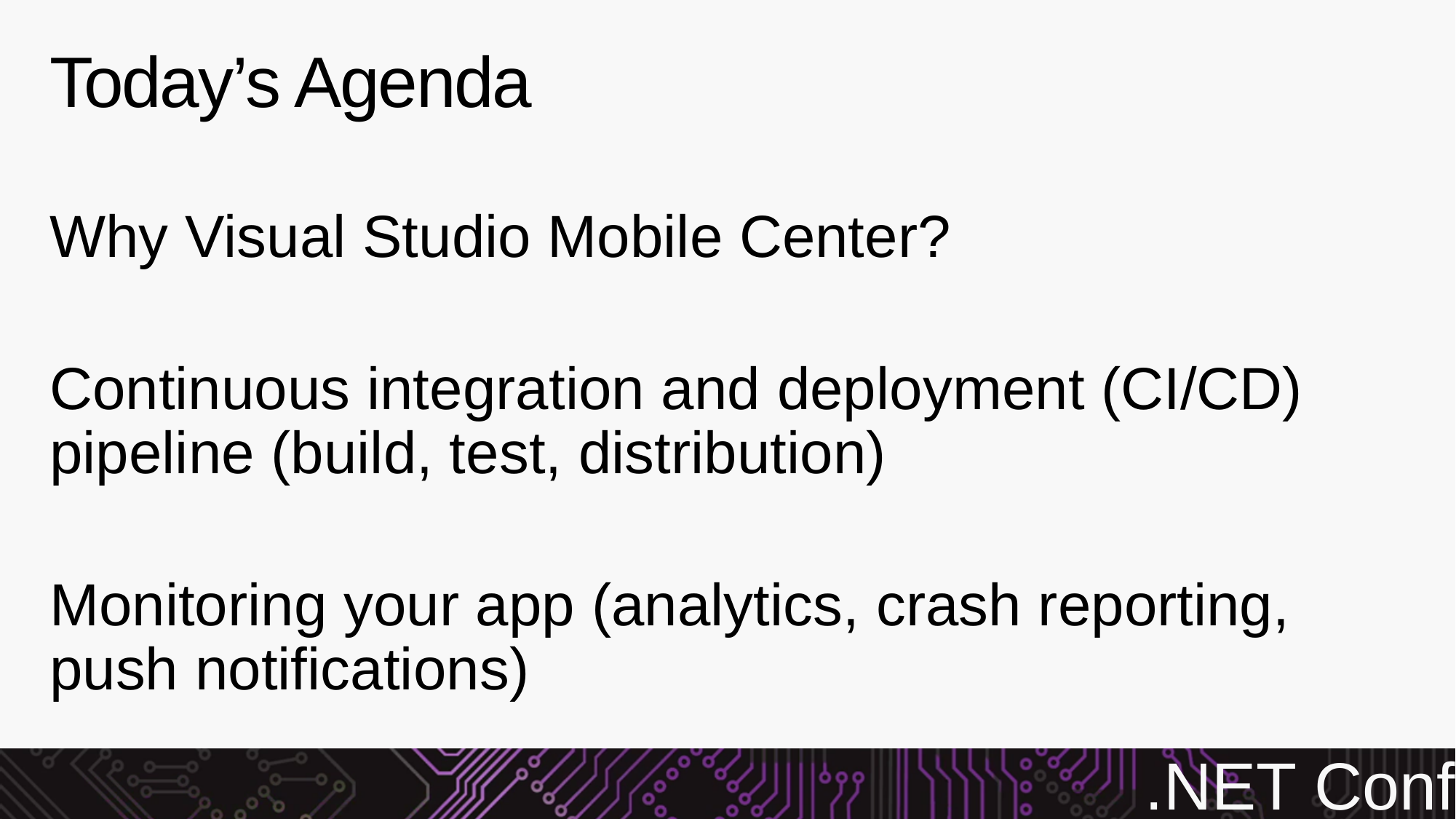

# Today’s Agenda
Why Visual Studio Mobile Center?

Continuous integration and deployment (CI/CD) pipeline (build, test, distribution)

Monitoring your app (analytics, crash reporting, push notifications)